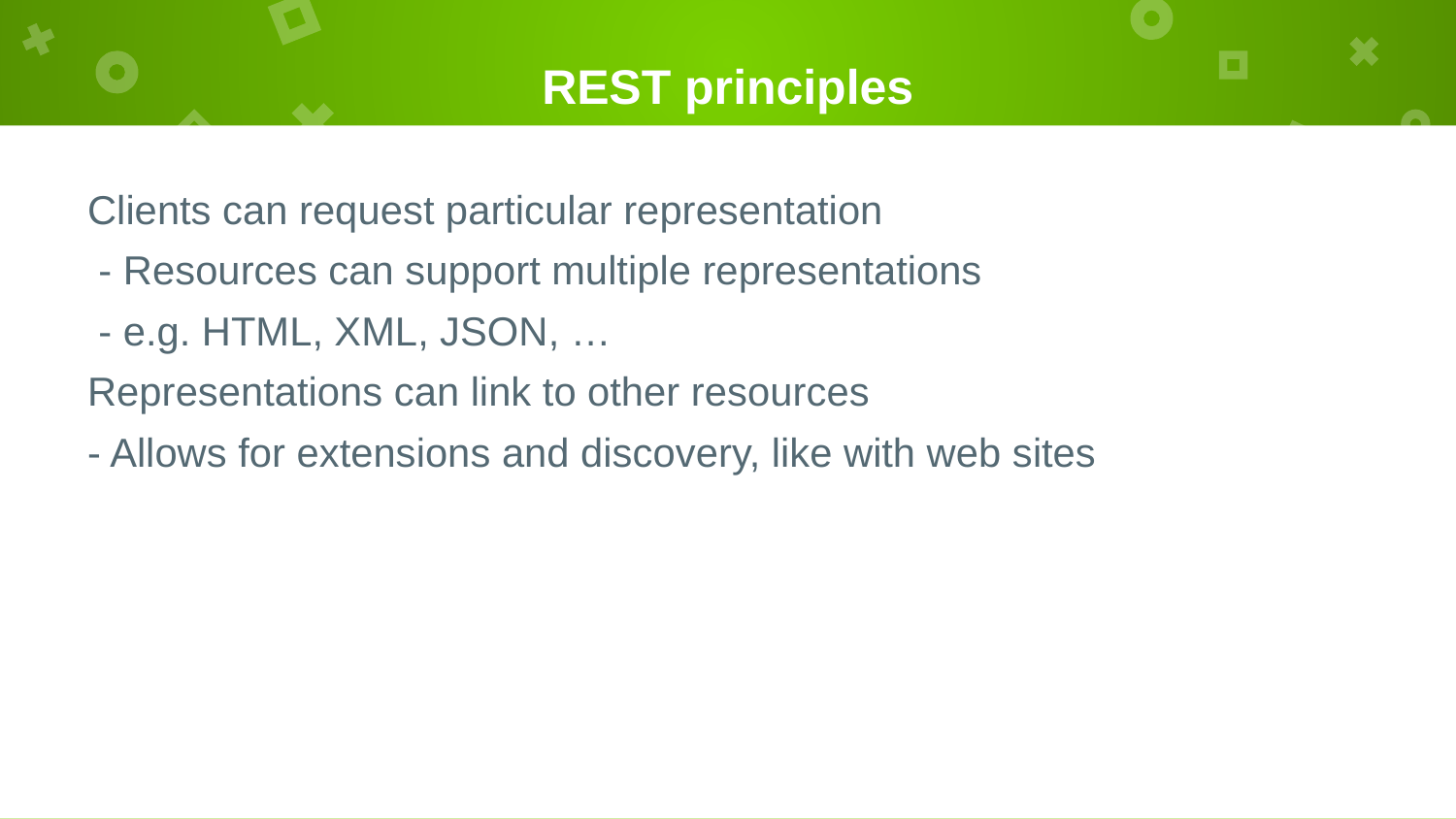

# REST principles
Clients can request particular representation
 - Resources can support multiple representations
 - e.g. HTML, XML, JSON, …
Representations can link to other resources
- Allows for extensions and discovery, like with web sites